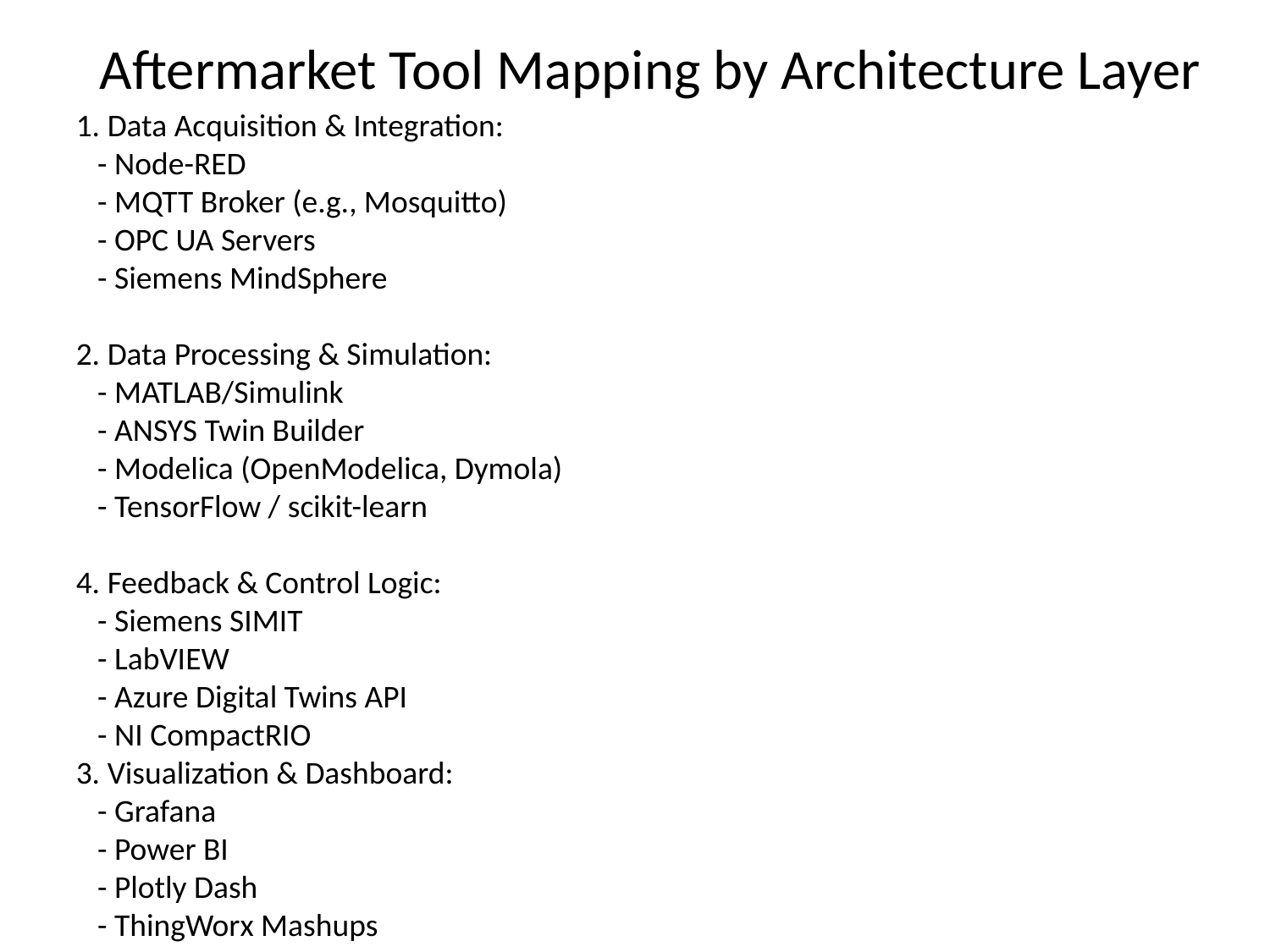

# Aftermarket Tool Mapping by Architecture Layer

1. Data Acquisition & Integration:
   - Node-RED
   - MQTT Broker (e.g., Mosquitto)
   - OPC UA Servers
   - Siemens MindSphere

2. Data Processing & Simulation:
   - MATLAB/Simulink
   - ANSYS Twin Builder
   - Modelica (OpenModelica, Dymola)
   - TensorFlow / scikit-learn

4. Feedback & Control Logic:
   - Siemens SIMIT
   - LabVIEW
   - Azure Digital Twins API
   - NI CompactRIO
3. Visualization & Dashboard:
   - Grafana
   - Power BI
   - Plotly Dash
   - ThingWorx Mashups